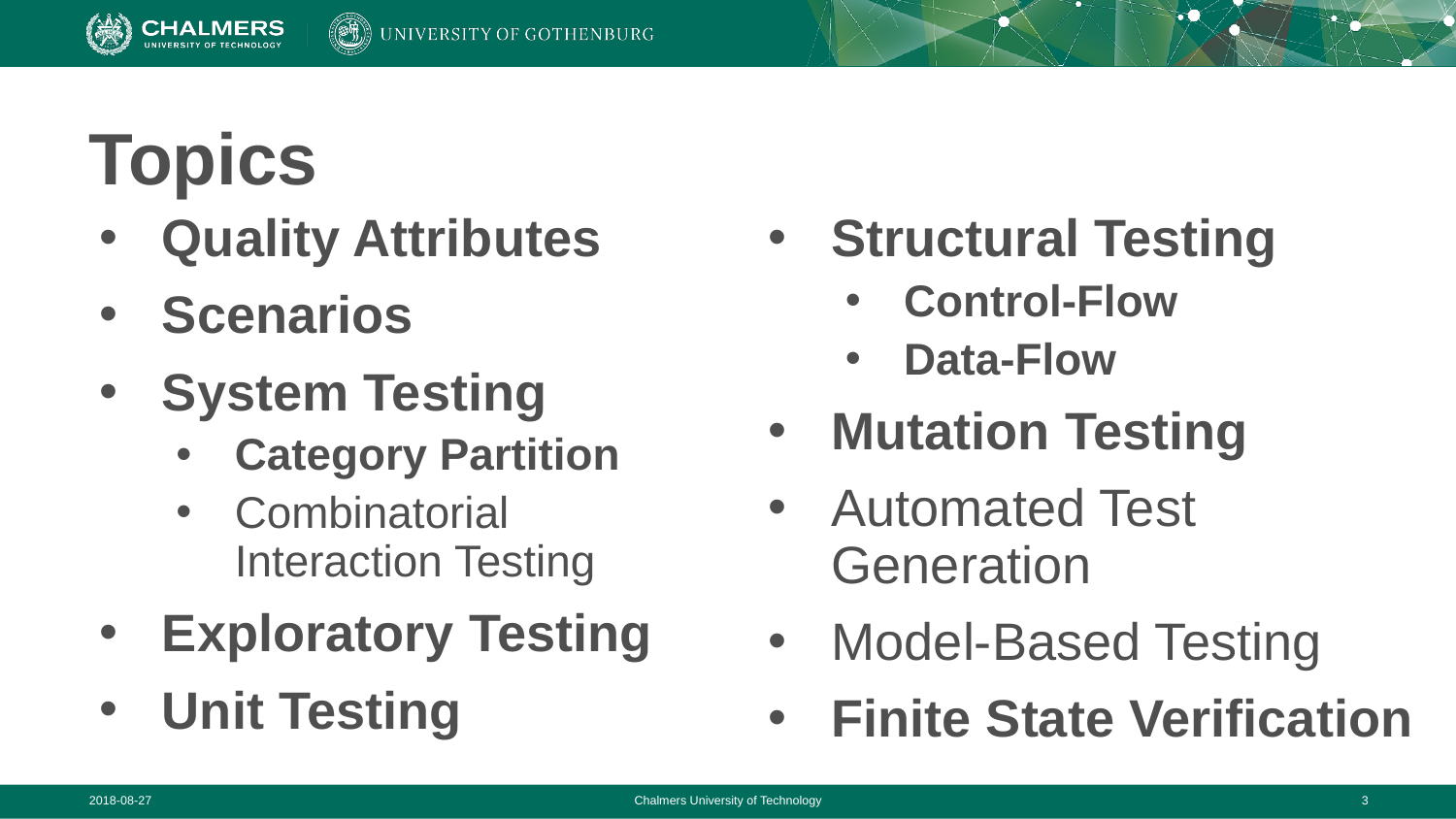

# Topics
Quality Attributes
Scenarios
System Testing
Category Partition
Combinatorial Interaction Testing
Exploratory Testing
Unit Testing
Structural Testing
Control-Flow
Data-Flow
Mutation Testing
Automated Test Generation
Model-Based Testing
Finite State Verification
2018-08-27
Chalmers University of Technology
3